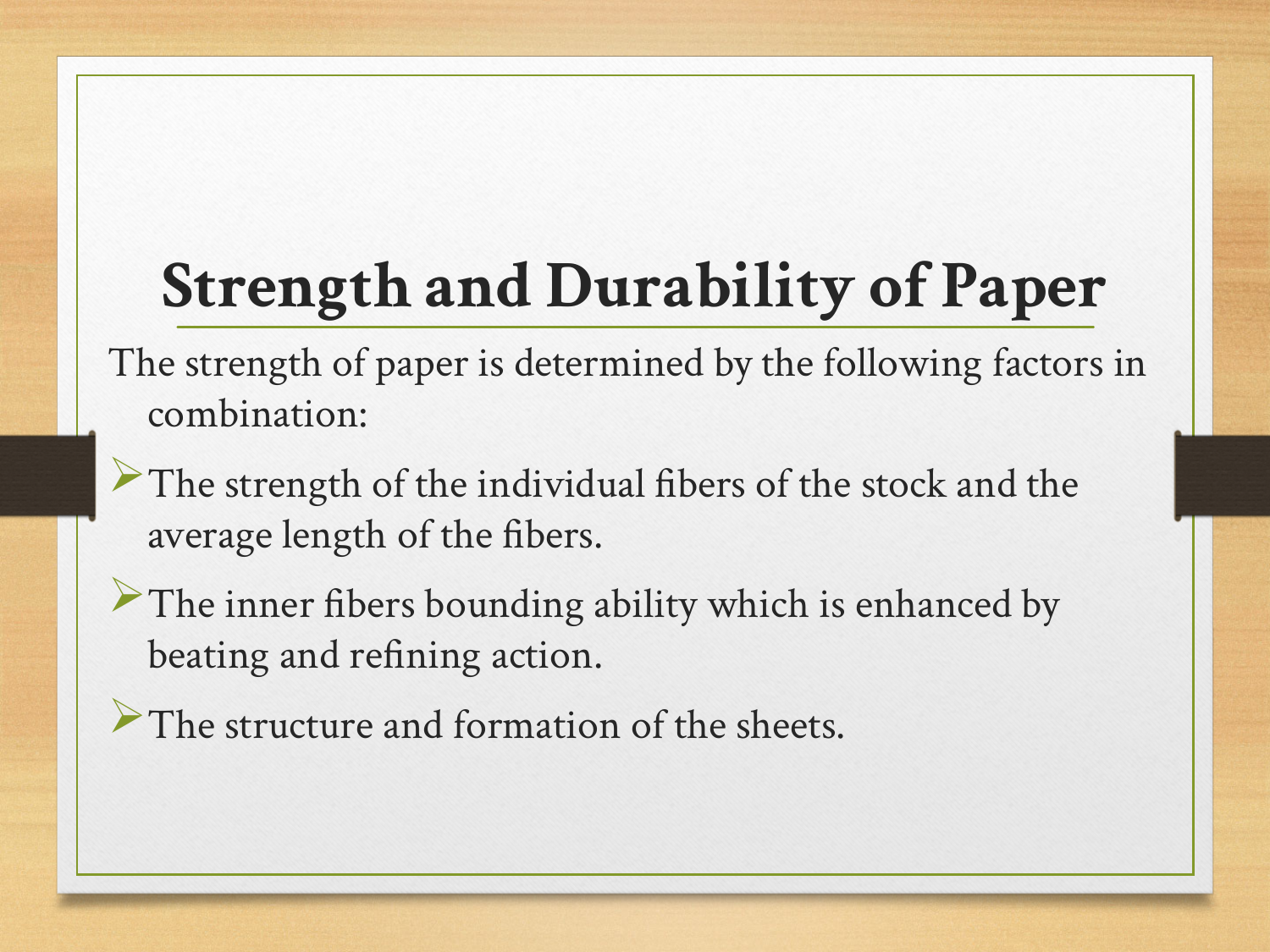

# Strength and Durability of Paper
The strength of paper is determined by the following factors in combination:
The strength of the individual fibers of the stock and the average length of the fibers.
The inner fibers bounding ability which is enhanced by beating and refining action.
The structure and formation of the sheets.